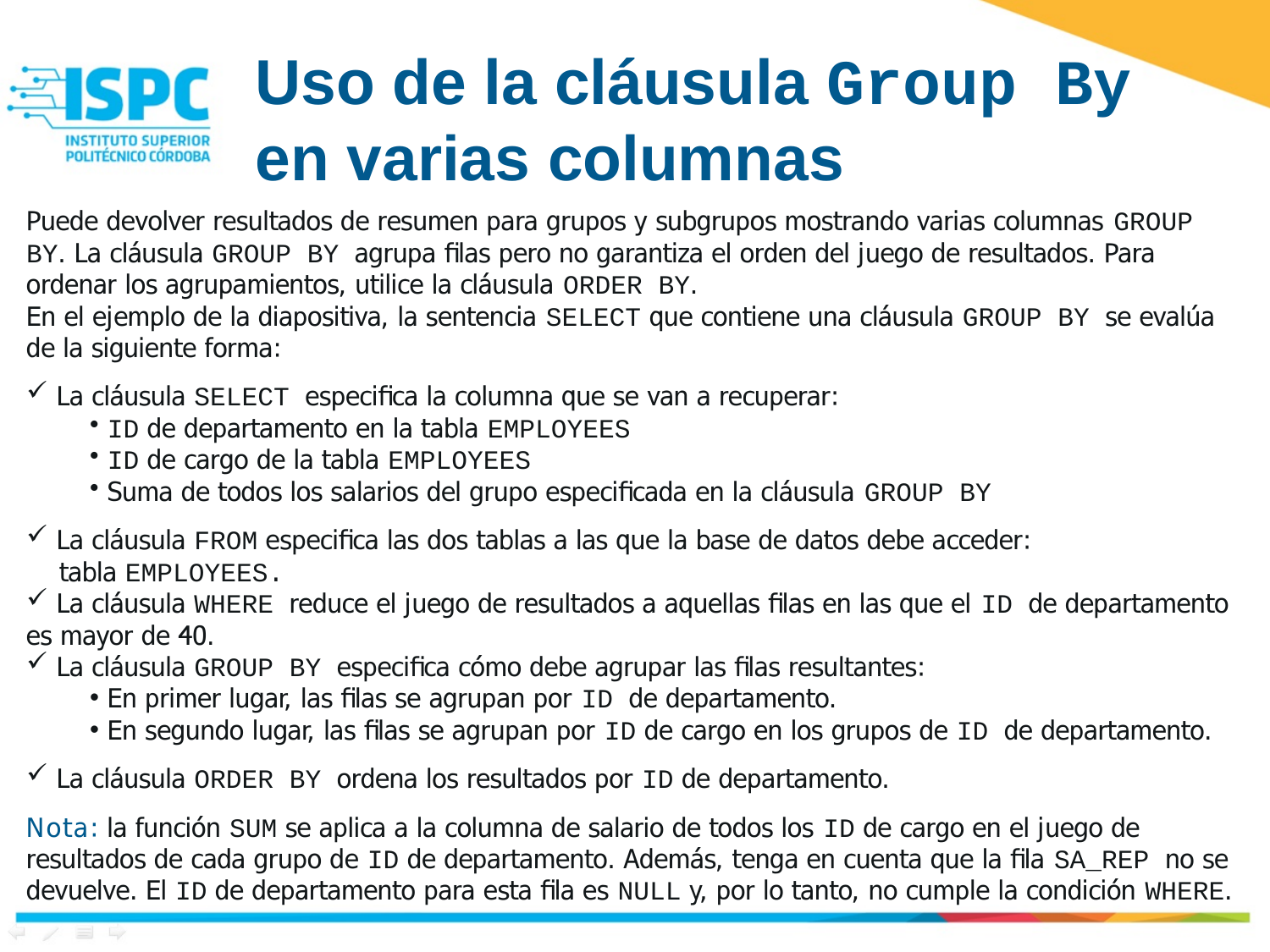

Uso de la cláusula Group By
en varias columnas
Puede devolver resultados de resumen para grupos y subgrupos mostrando varias columnas GROUP BY. La cláusula GROUP BY agrupa filas pero no garantiza el orden del juego de resultados. Para ordenar los agrupamientos, utilice la cláusula ORDER BY.
En el ejemplo de la diapositiva, la sentencia SELECT que contiene una cláusula GROUP BY se evalúa de la siguiente forma:

 La cláusula SELECT especifica la columna que se van a recuperar:
 ID de departamento en la tabla EMPLOYEES
 ID de cargo de la tabla EMPLOYEES
 Suma de todos los salarios del grupo especificada en la cláusula GROUP BY

 La cláusula FROM especifica las dos tablas a las que la base de datos debe acceder:
    tabla EMPLOYEES.
 La cláusula WHERE reduce el juego de resultados a aquellas filas en las que el ID de departamento es mayor de 40.
 La cláusula GROUP BY especifica cómo debe agrupar las filas resultantes:
 En primer lugar, las filas se agrupan por ID de departamento.
 En segundo lugar, las filas se agrupan por ID de cargo en los grupos de ID de departamento.

 La cláusula ORDER BY ordena los resultados por ID de departamento.

Nota: la función SUM se aplica a la columna de salario de todos los ID de cargo en el juego de resultados de cada grupo de ID de departamento. Además, tenga en cuenta que la fila SA_REP no se devuelve. El ID de departamento para esta fila es NULL y, por lo tanto, no cumple la condición WHERE.